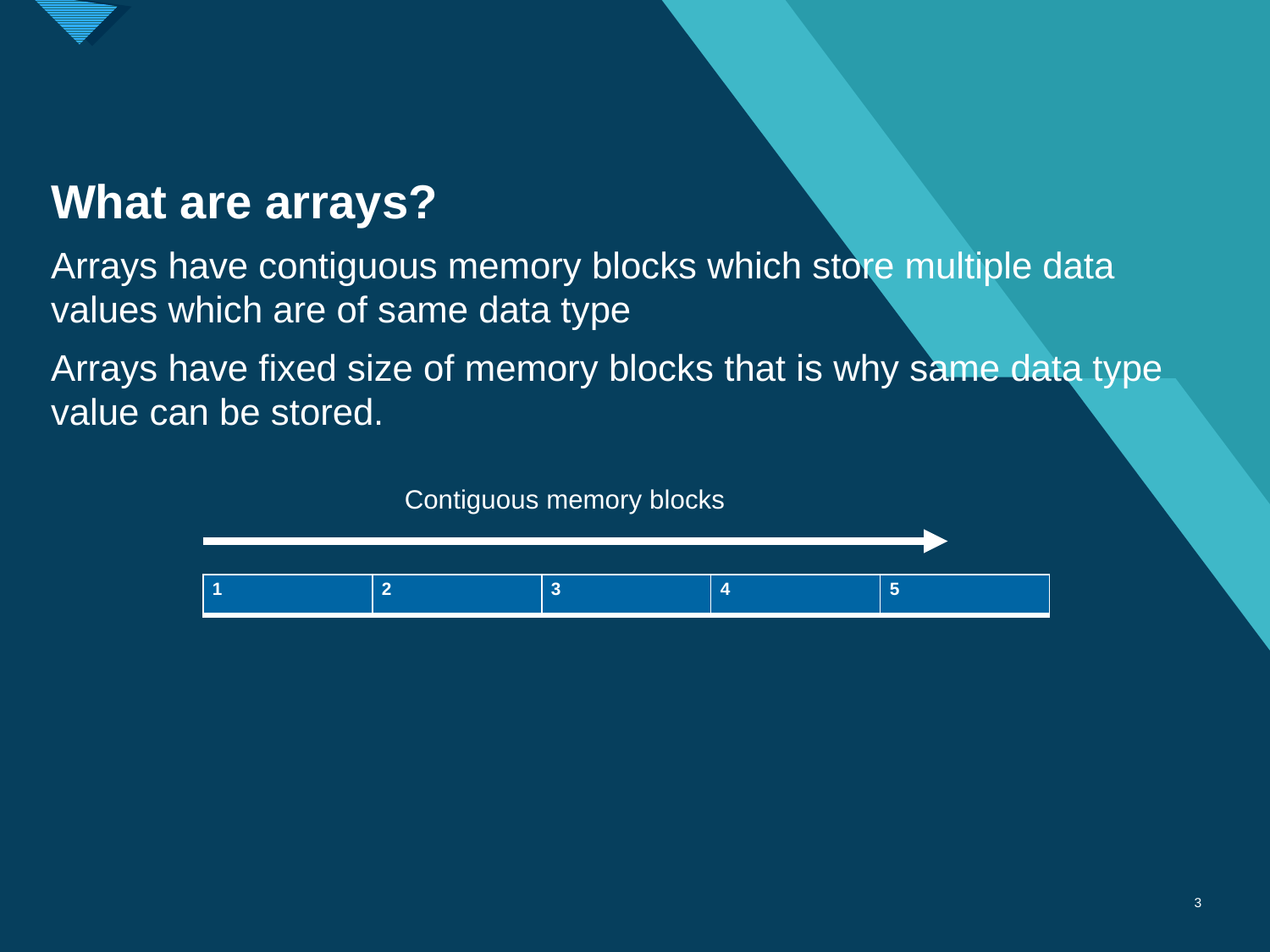

What are arrays?
Arrays have contiguous memory blocks which store multiple data values which are of same data type
Arrays have fixed size of memory blocks that is why same data type value can be stored.

Contiguous memory blocks
| 1 | 2 | 3 | 4 | 5 |
| --- | --- | --- | --- | --- |
3